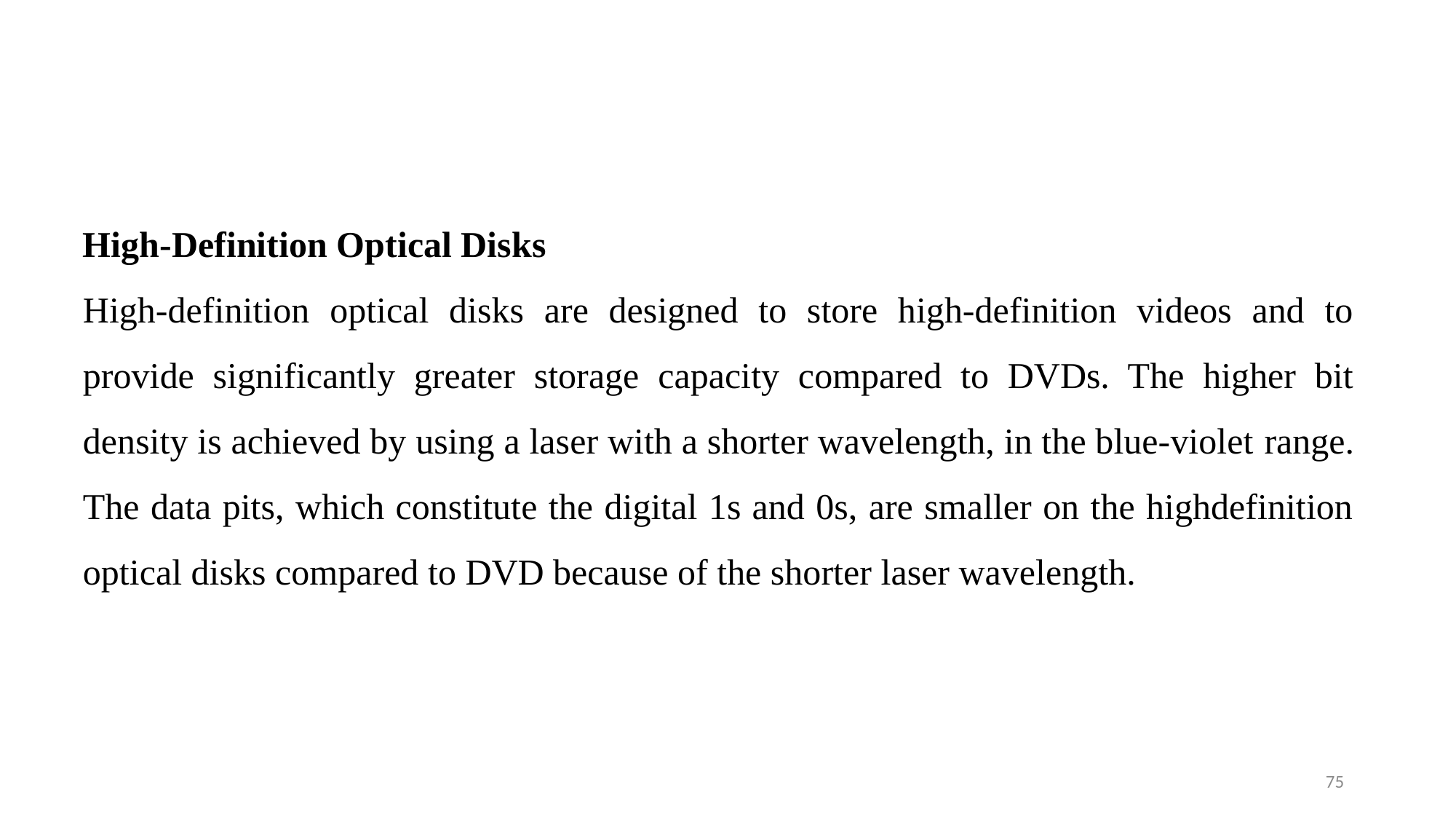

High-Definition Optical Disks
High-definition optical disks are designed to store high-definition videos and to provide significantly greater storage capacity compared to DVDs. The higher bit density is achieved by using a laser with a shorter wavelength, in the blue-violet range. The data pits, which constitute the digital 1s and 0s, are smaller on the highdefinition optical disks compared to DVD because of the shorter laser wavelength.
75